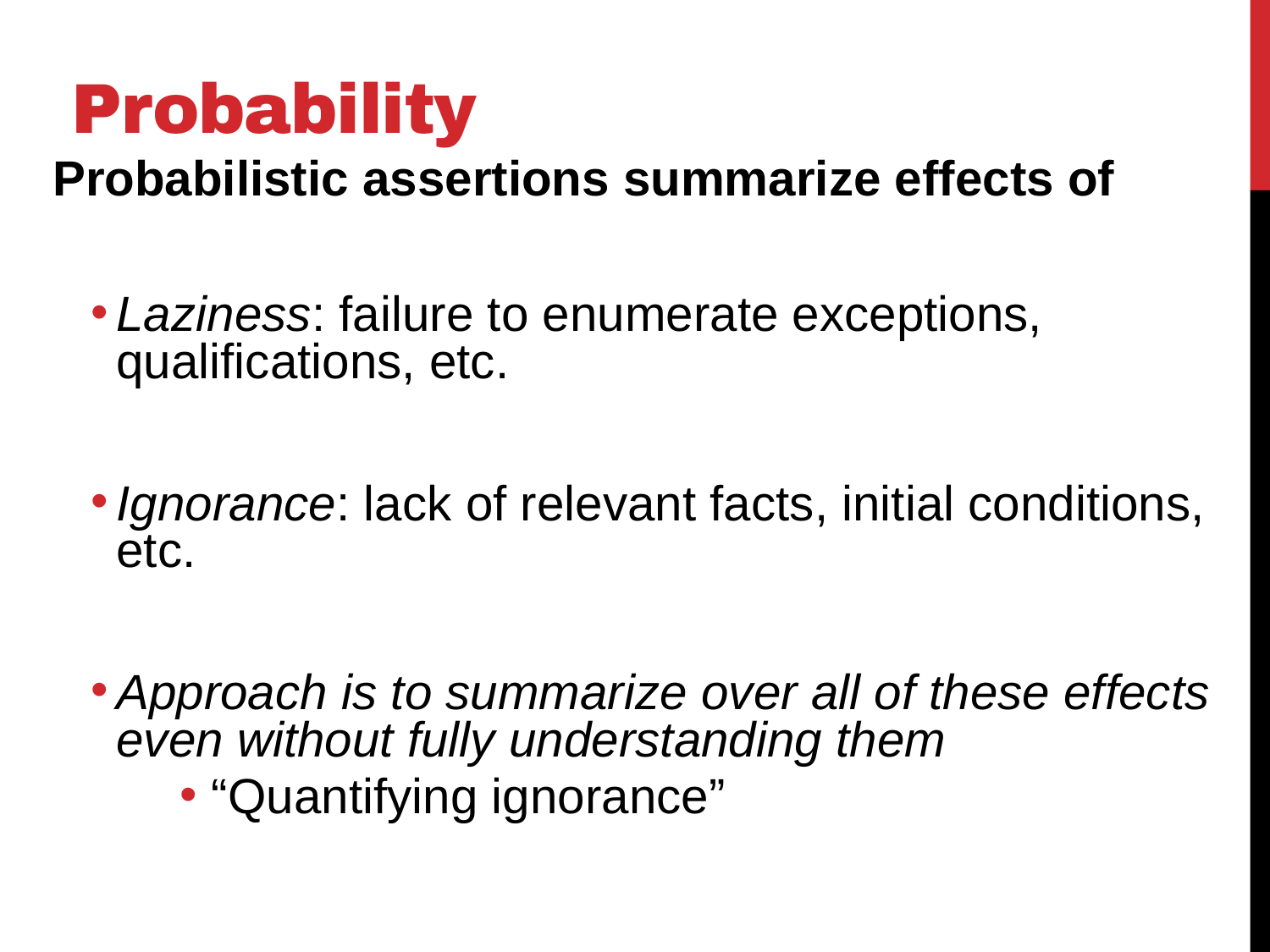

# Probability
Probabilistic assertions summarize effects of

Laziness: failure to enumerate exceptions, qualifications, etc.

Ignorance: lack of relevant facts, initial conditions, etc.

Approach is to summarize over all of these effects even without fully understanding them
“Quantifying ignorance”